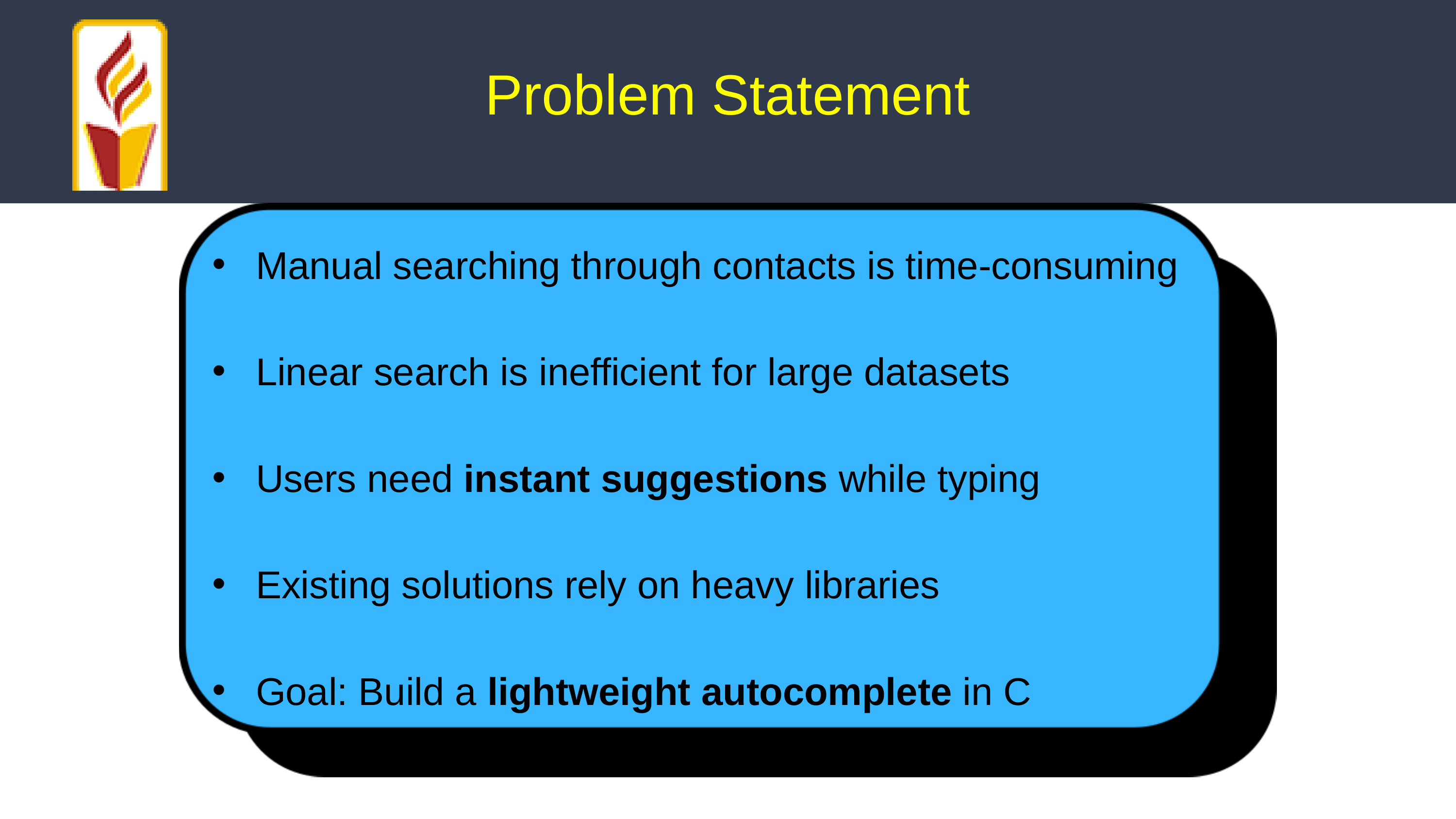

Problem Statement

Manual searching through contacts is time-consuming

Linear search is inefficient for large datasets

Users need instant suggestions while typing

Existing solutions rely on heavy libraries

Goal: Build a lightweight autocomplete in C
r Rates